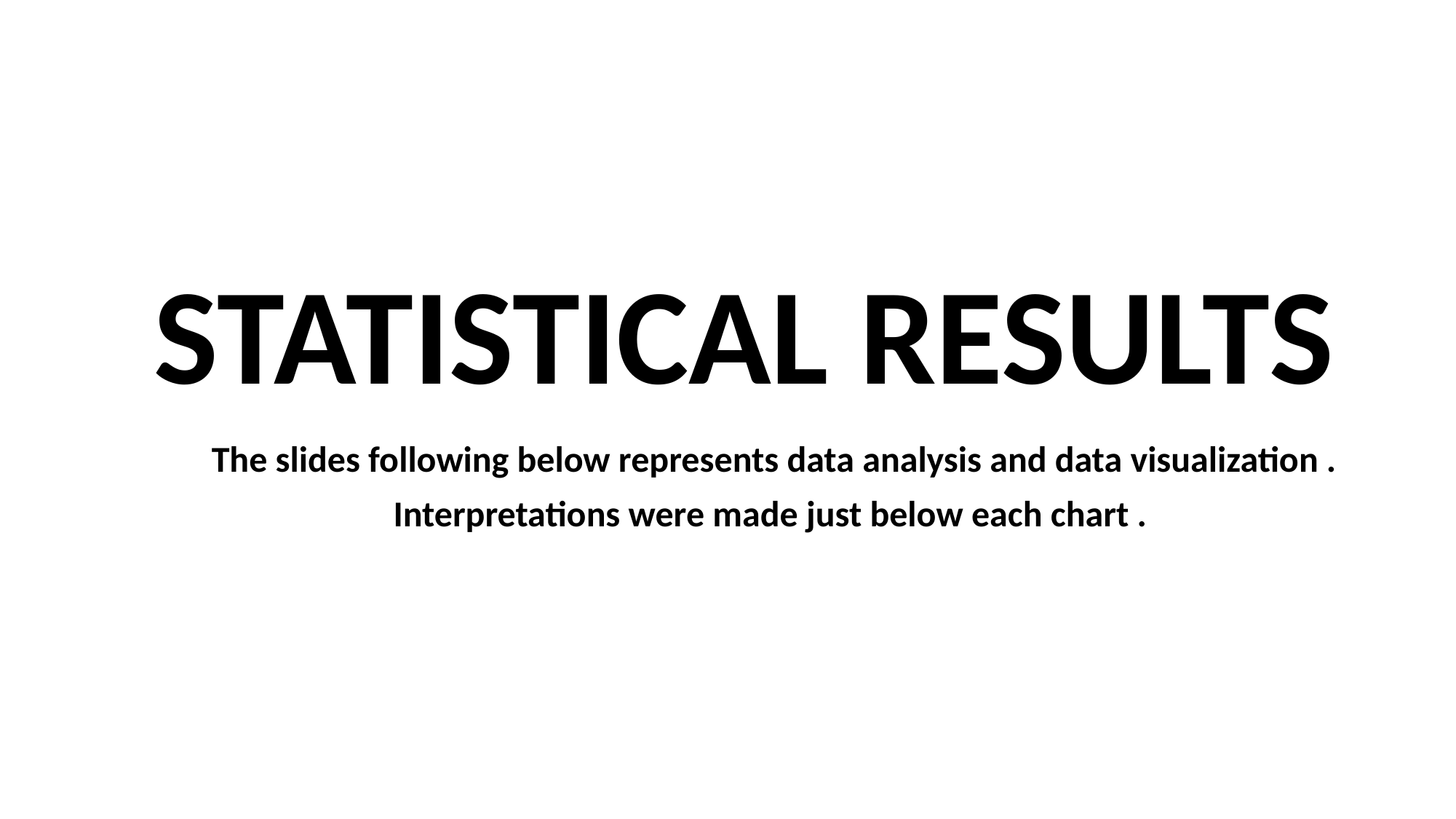

# STATISTICAL RESULTS
The slides following below represents data analysis and data visualization .
Interpretations were made just below each chart .